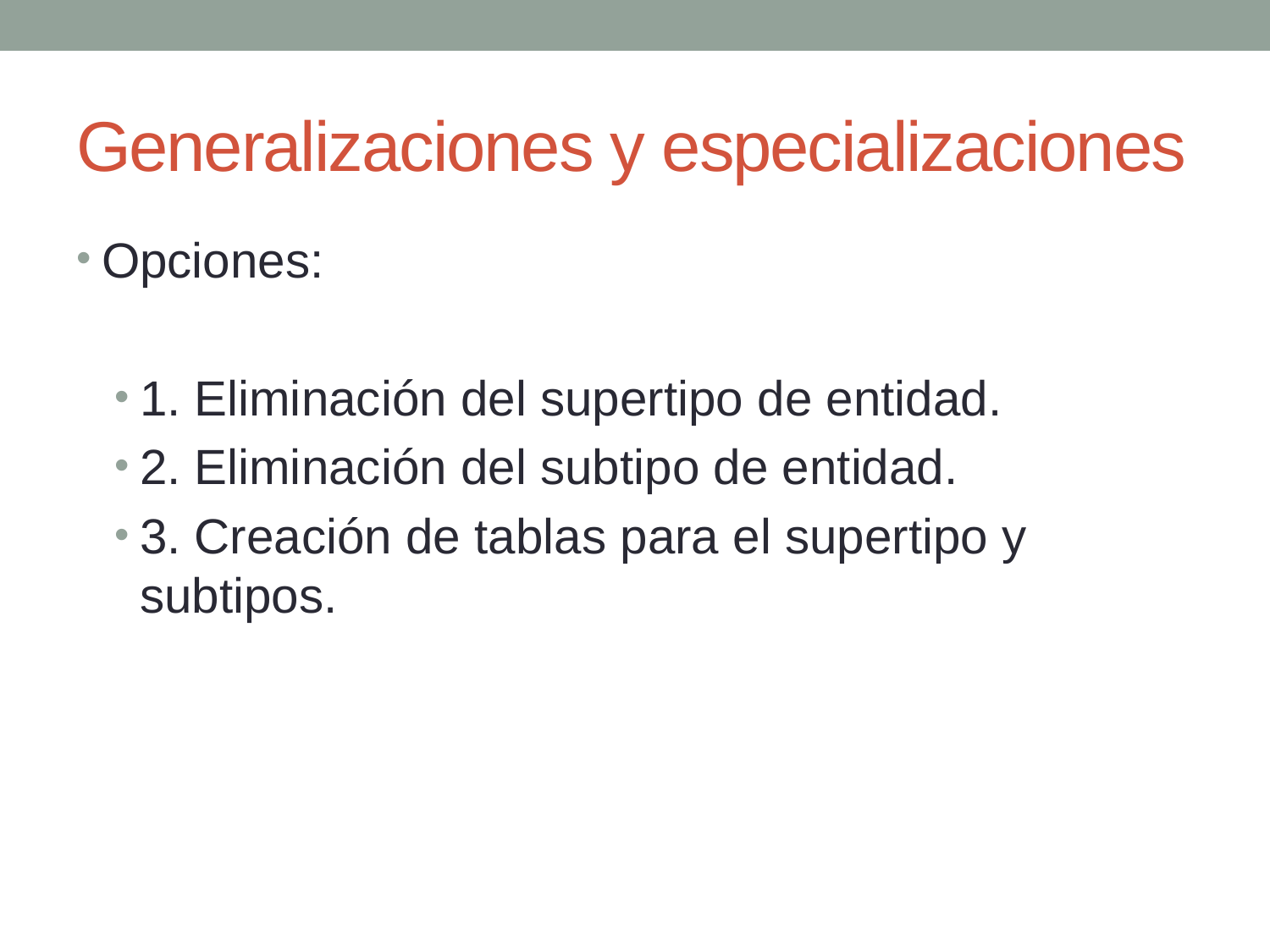

# Generalizaciones y especializaciones
Opciones:

1. Eliminación del supertipo de entidad.
2. Eliminación del subtipo de entidad.
3. Creación de tablas para el supertipo y subtipos.